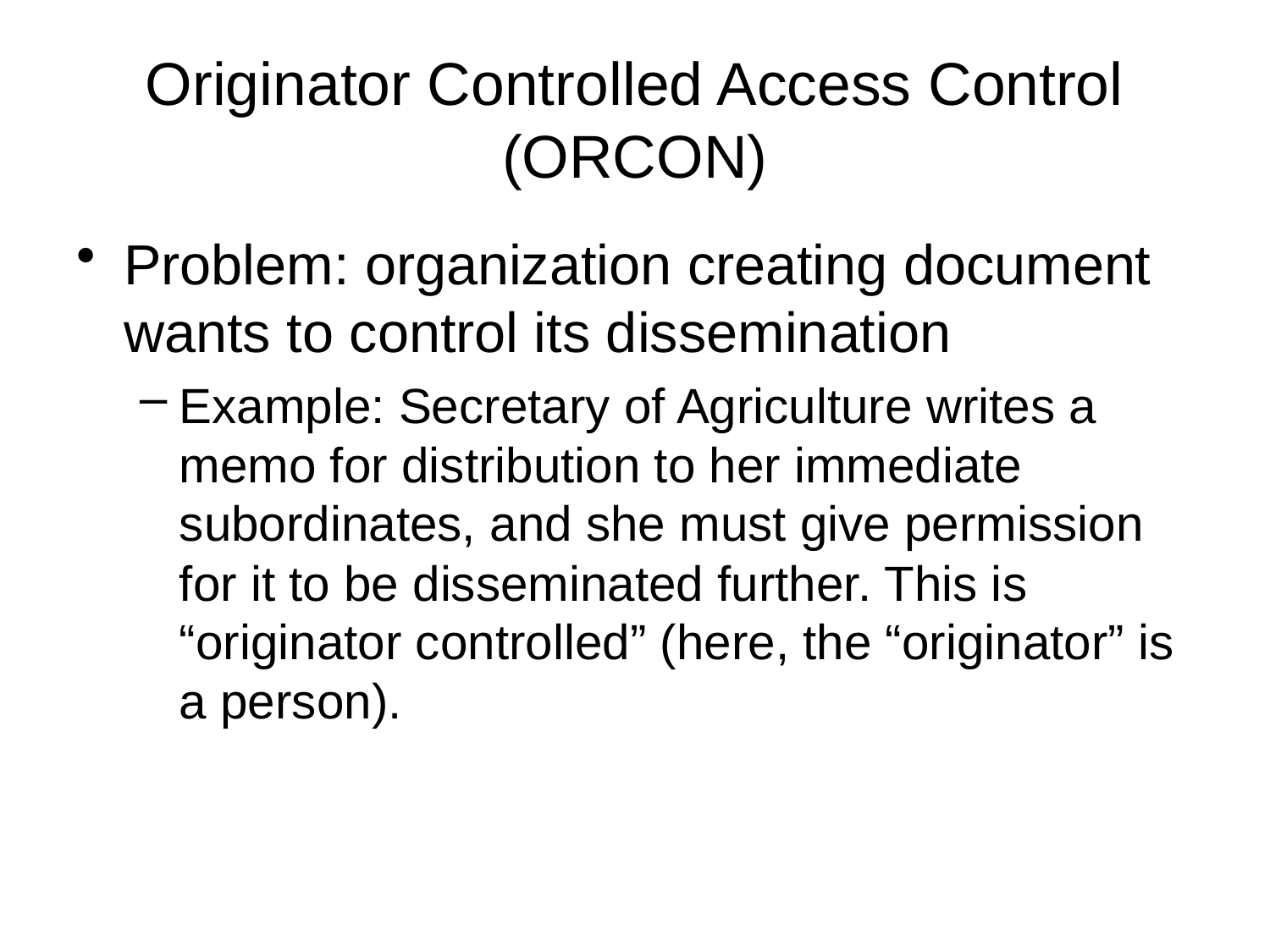

# Originator Controlled Access Control (ORCON)
Problem: organization creating document wants to control its dissemination
Example: Secretary of Agriculture writes a memo for distribution to her immediate subordinates, and she must give permission for it to be disseminated further. This is “originator controlled” (here, the “originator” is a person).